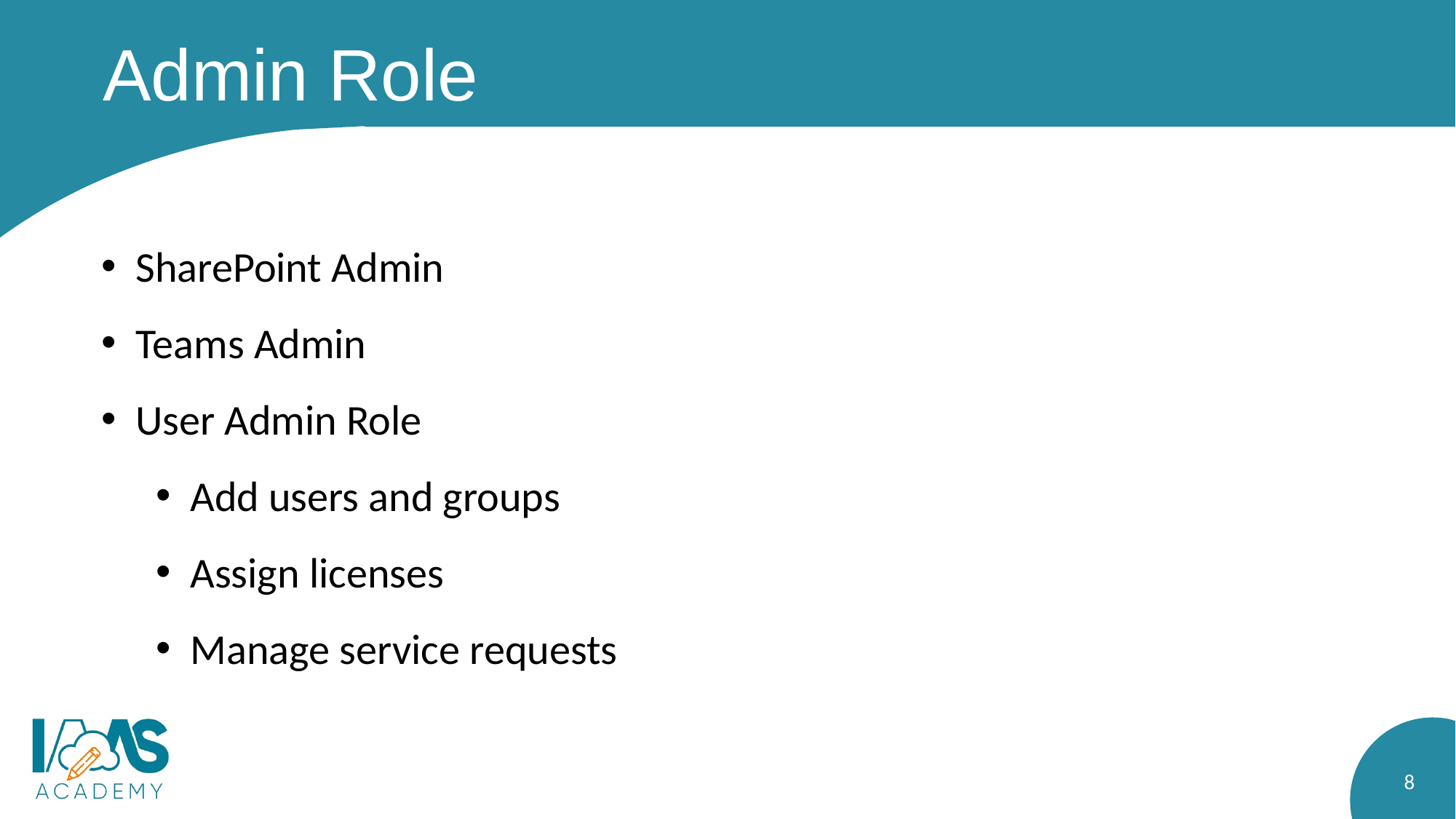

# Admin Role
SharePoint Admin
Teams Admin
User Admin Role
Add users and groups
Assign licenses
Manage service requests

8